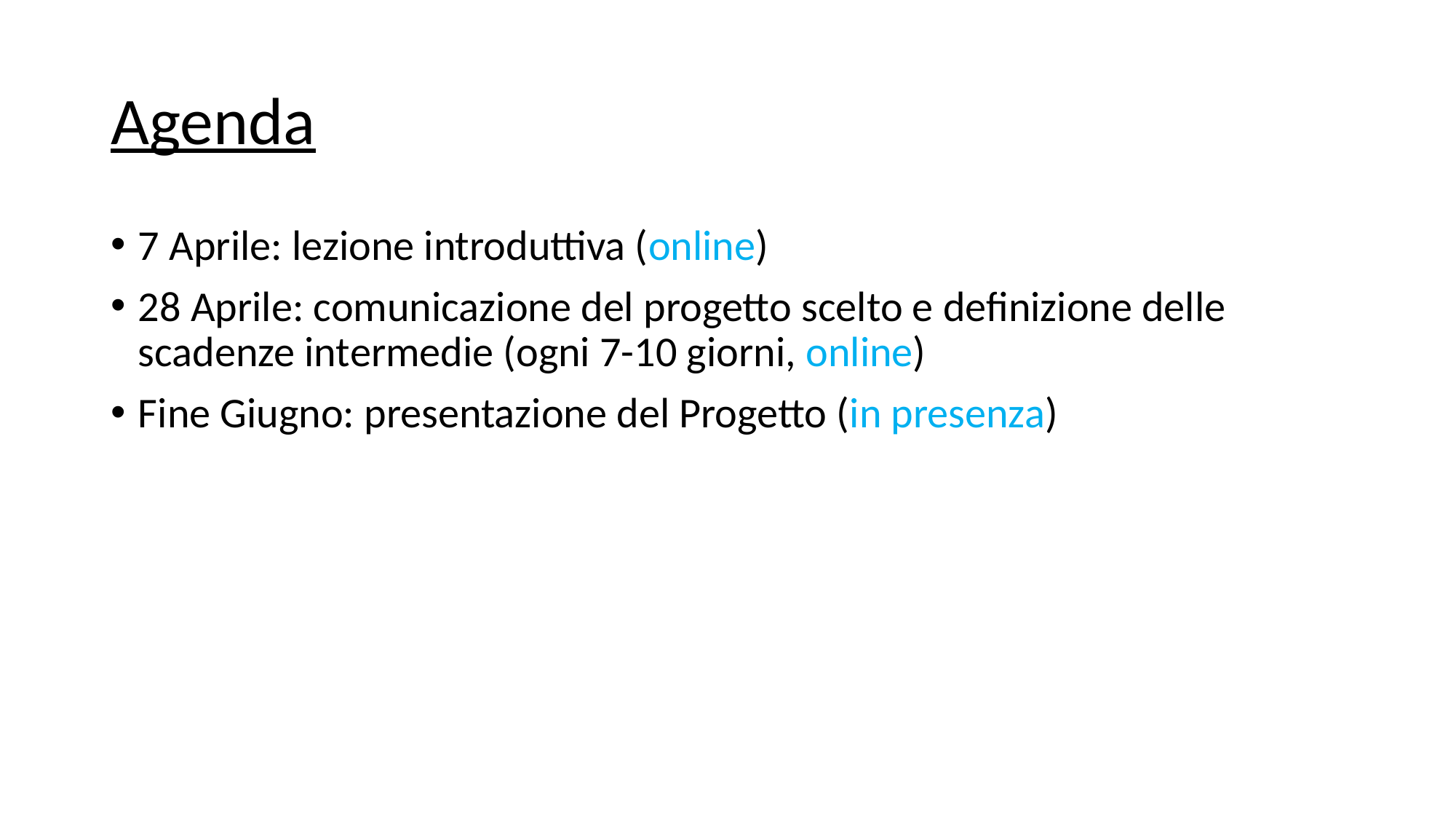

# Agenda
7 Aprile: lezione introduttiva (online)
28 Aprile: comunicazione del progetto scelto e definizione delle scadenze intermedie (ogni 7-10 giorni, online)
Fine Giugno: presentazione del Progetto (in presenza)